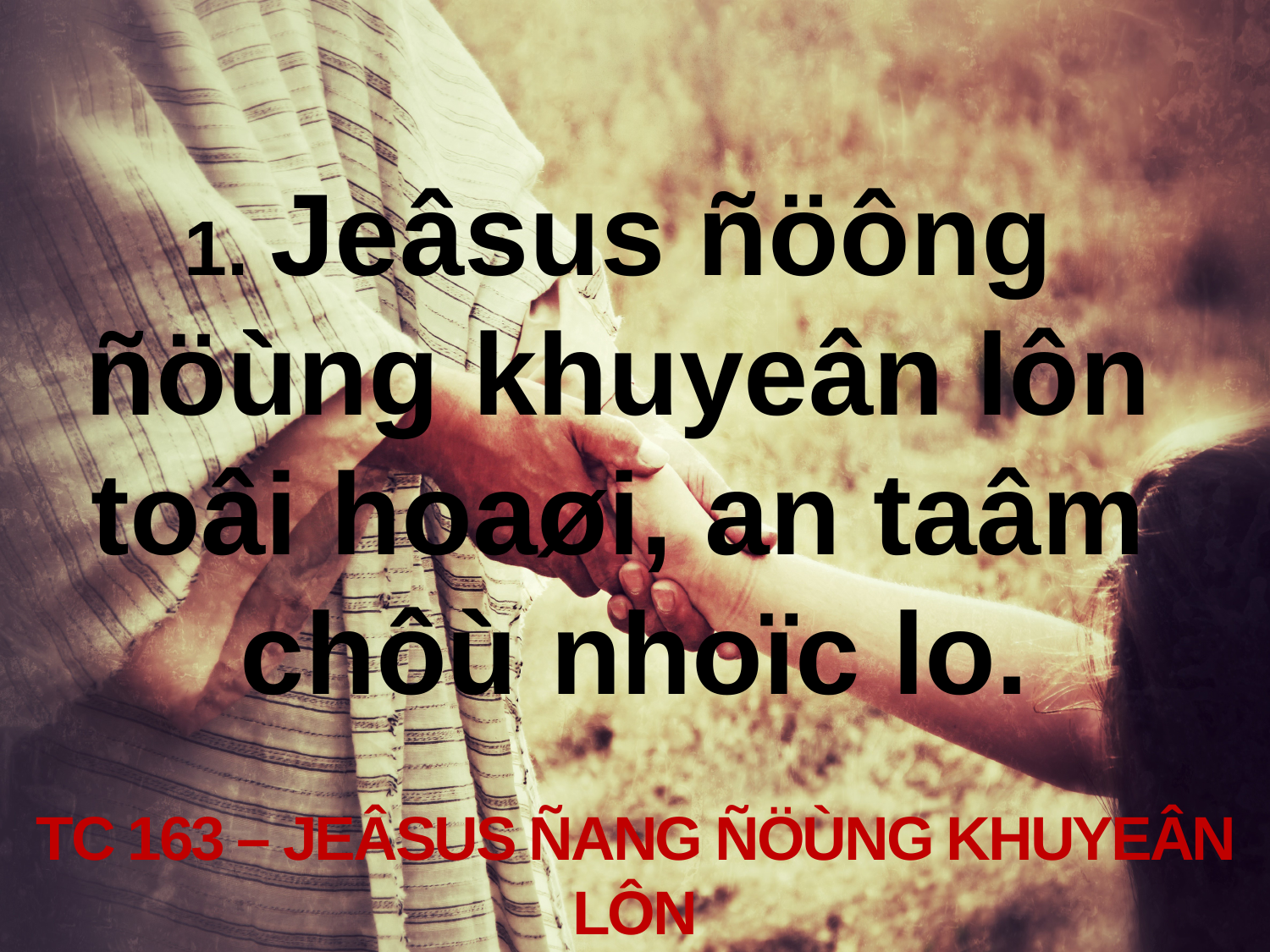

1. Jeâsus ñöông
ñöùng khuyeân lôn
toâi hoaøi, an taâm
chôù nhoïc lo.
TC 163 – JEÂSUS ÑANG ÑÖÙNG KHUYEÂN LÔN